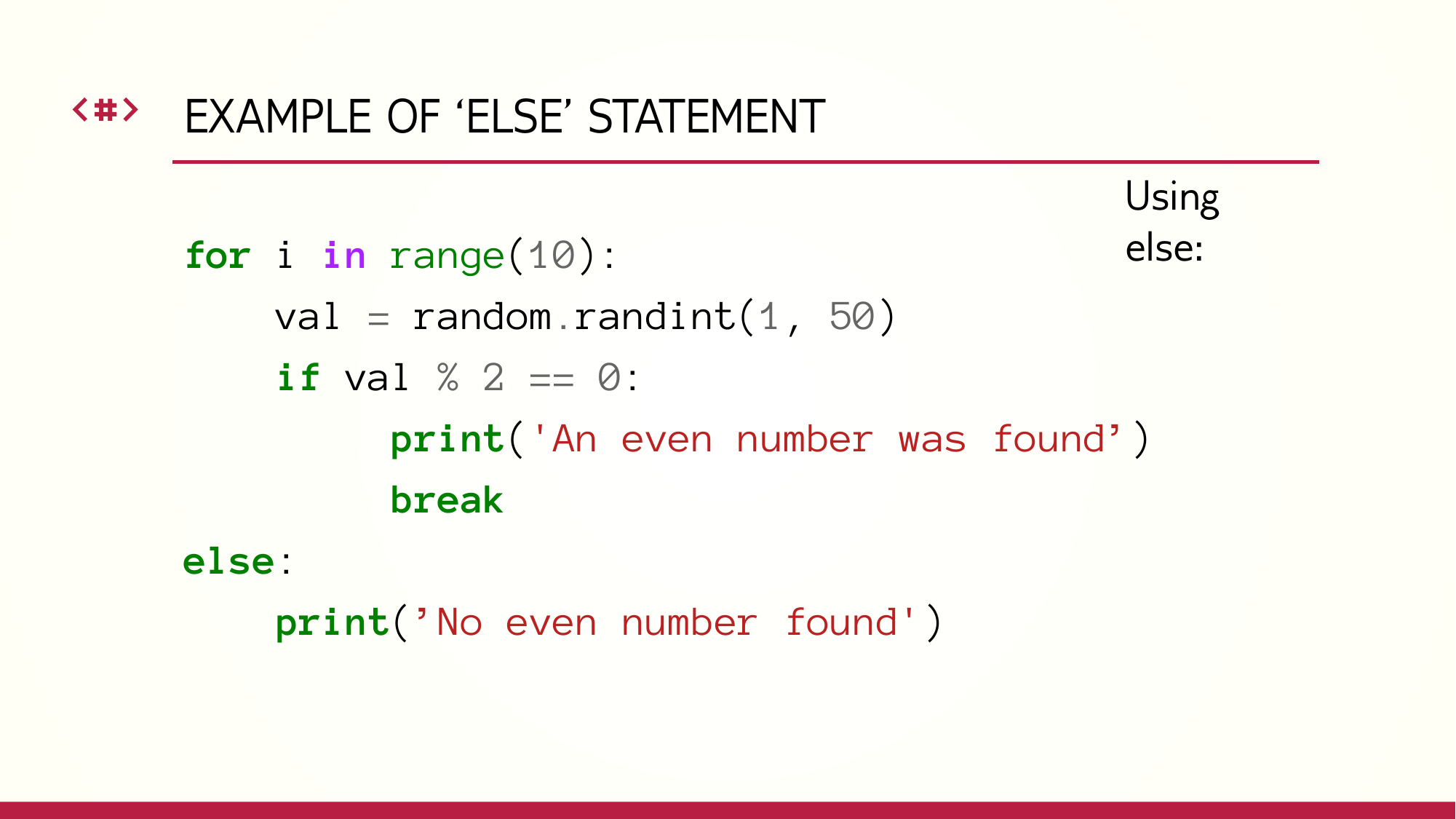

# Example of ‘else’ statement

for i in range(10):
    val = random.randint(1, 50)
    if val % 2 == 0:
         print('An even number was found’)
         break
else:
    print(’No even number found')

Using else: